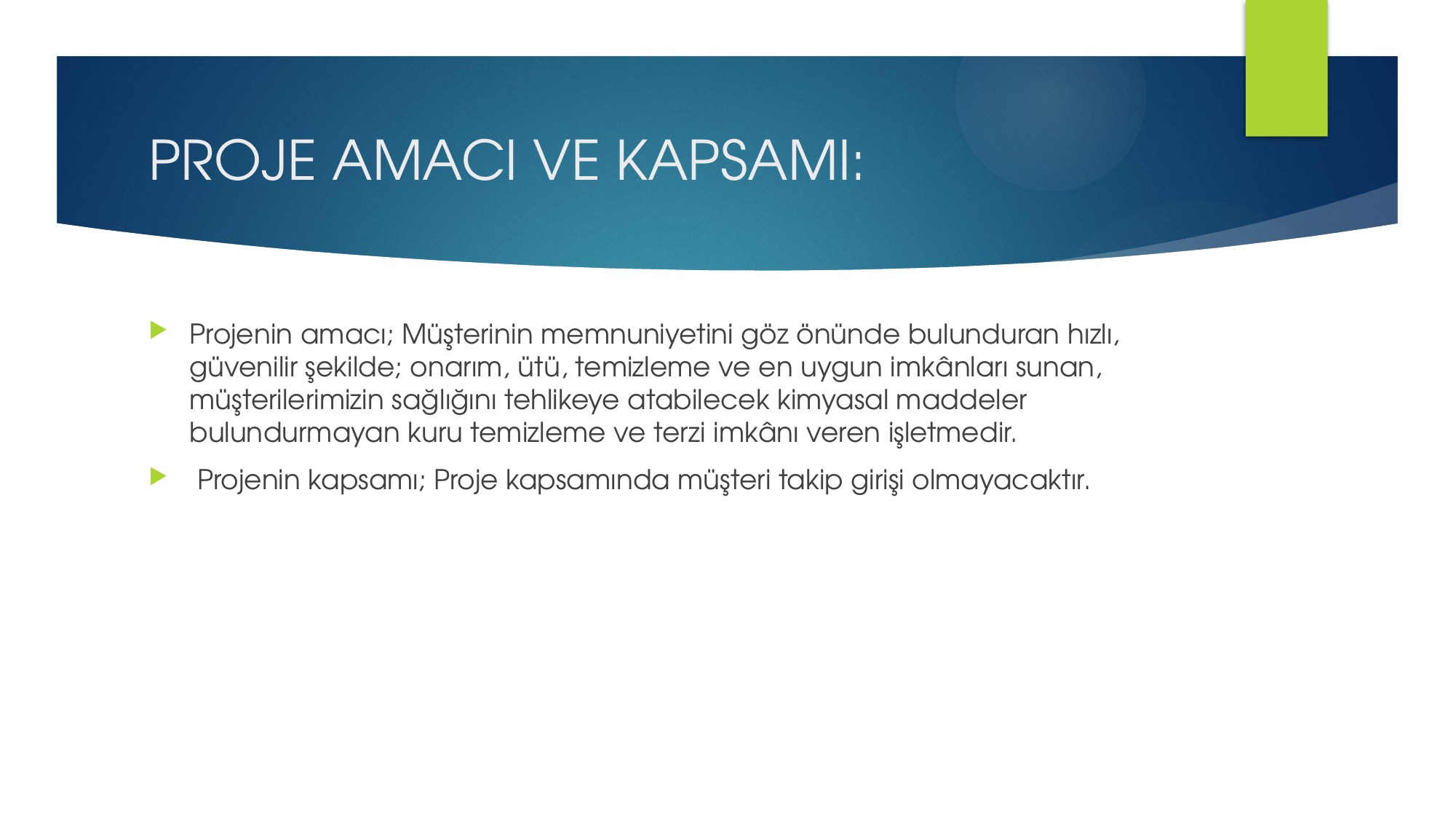

# PROJE AMACI VE KAPSAMI:
Projenin amacı; Müşterinin memnuniyetini göz önünde bulunduran hızlı, güvenilir şekilde; onarım, ütü, temizleme ve en uygun imkânları sunan, müşterilerimizin sağlığını tehlikeye atabilecek kimyasal maddeler bulundurmayan kuru temizleme ve terzi imkânı veren işletmedir.
 Projenin kapsamı; Proje kapsamında müşteri takip girişi olmayacaktır.